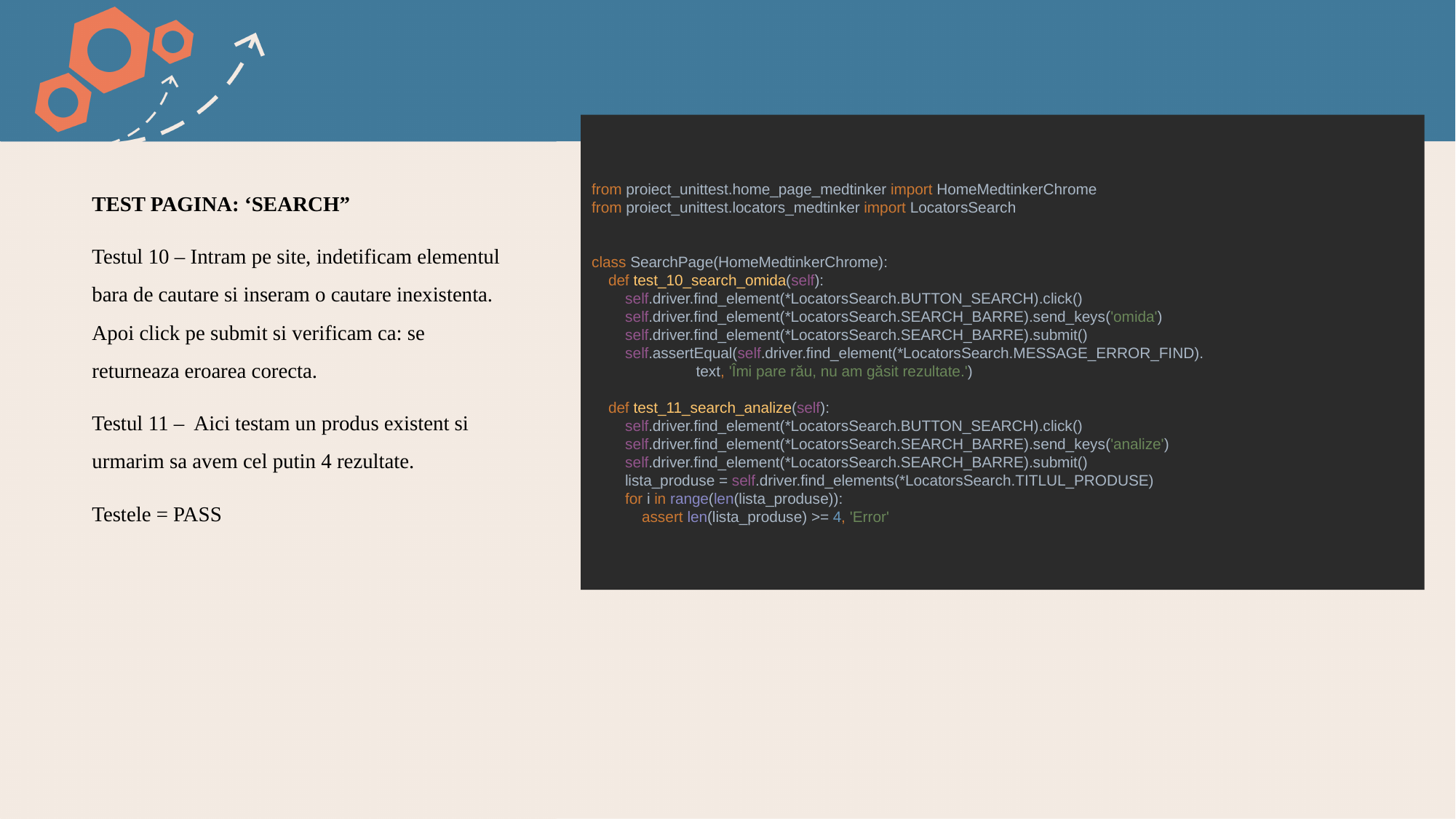

from proiect_unittest.home_page_medtinker import HomeMedtinkerChrome
from proiect_unittest.locators_medtinker import LocatorsSearch
class SearchPage(HomeMedtinkerChrome):
    def test_10_search_omida(self):
        self.driver.find_element(*LocatorsSearch.BUTTON_SEARCH).click()
        self.driver.find_element(*LocatorsSearch.SEARCH_BARRE).send_keys('omida')
        self.driver.find_element(*LocatorsSearch.SEARCH_BARRE).submit()
        self.assertEqual(self.driver.find_element(*LocatorsSearch.MESSAGE_ERROR_FIND).
                         text, 'Îmi pare rău, nu am găsit rezultate.')
    def test_11_search_analize(self):
        self.driver.find_element(*LocatorsSearch.BUTTON_SEARCH).click()
        self.driver.find_element(*LocatorsSearch.SEARCH_BARRE).send_keys('analize')
        self.driver.find_element(*LocatorsSearch.SEARCH_BARRE).submit()
        lista_produse = self.driver.find_elements(*LocatorsSearch.TITLUL_PRODUSE)
        for i in range(len(lista_produse)):
            assert len(lista_produse) >= 4, 'Error'
TEST PAGINA: ‘SEARCH”
Testul 10 – Intram pe site, indetificam elementul bara de cautare si inseram o cautare inexistenta. Apoi click pe submit si verificam ca: se returneaza eroarea corecta.
Testul 11 –  Aici testam un produs existent si urmarim sa avem cel putin 4 rezultate.
Testele = PASS